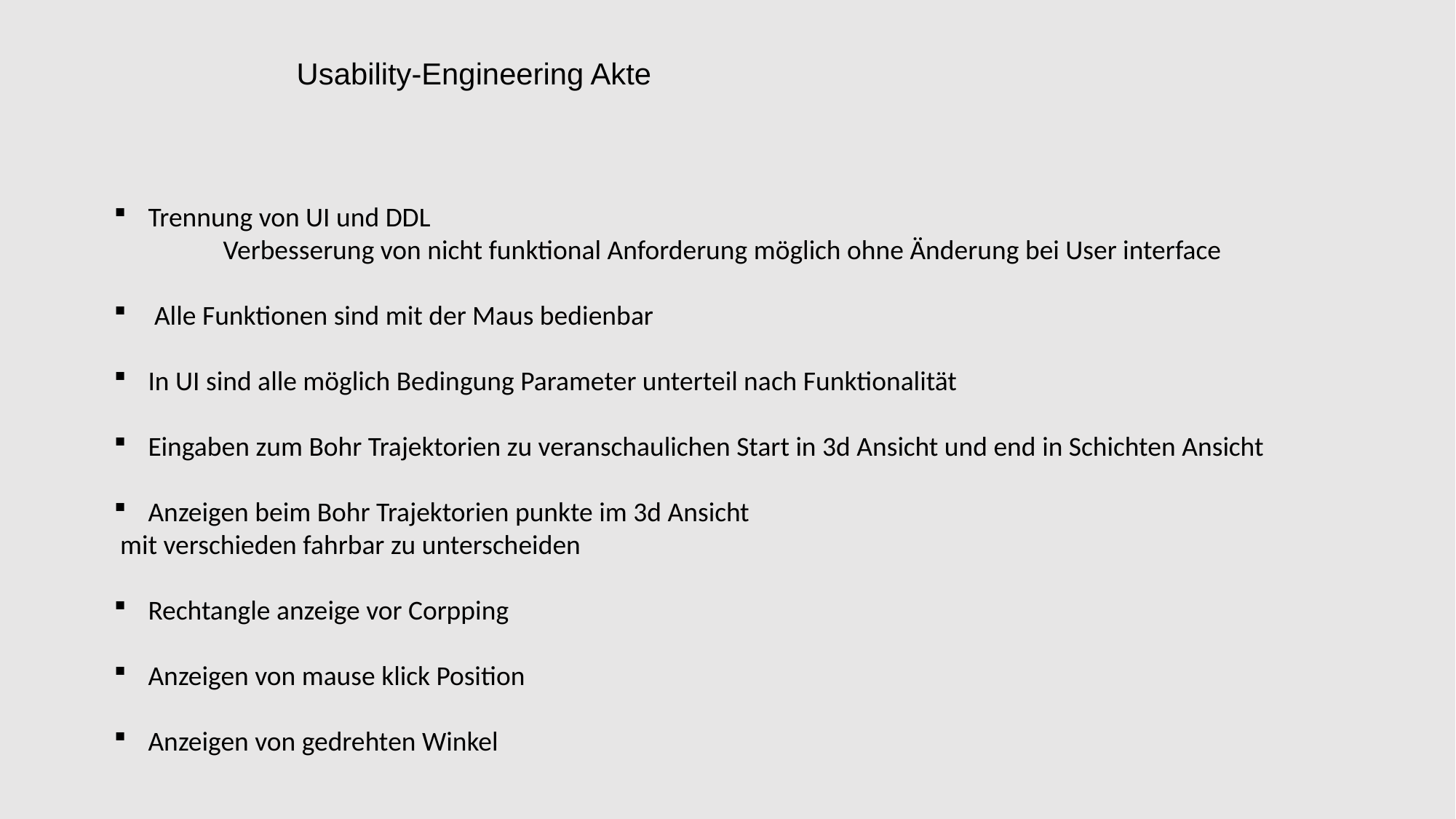

# Usability-Engineering Akte
Trennung von UI und DDL
	Verbesserung von nicht funktional Anforderung möglich ohne Änderung bei User interface

 Alle Funktionen sind mit der Maus bedienbar

In UI sind alle möglich Bedingung Parameter unterteil nach Funktionalität

Eingaben zum Bohr Trajektorien zu veranschaulichen Start in 3d Ansicht und end in Schichten Ansicht

Anzeigen beim Bohr Trajektorien punkte im 3d Ansicht
 mit verschieden fahrbar zu unterscheiden

Rechtangle anzeige vor Corpping

Anzeigen von mause klick Position

Anzeigen von gedrehten Winkel